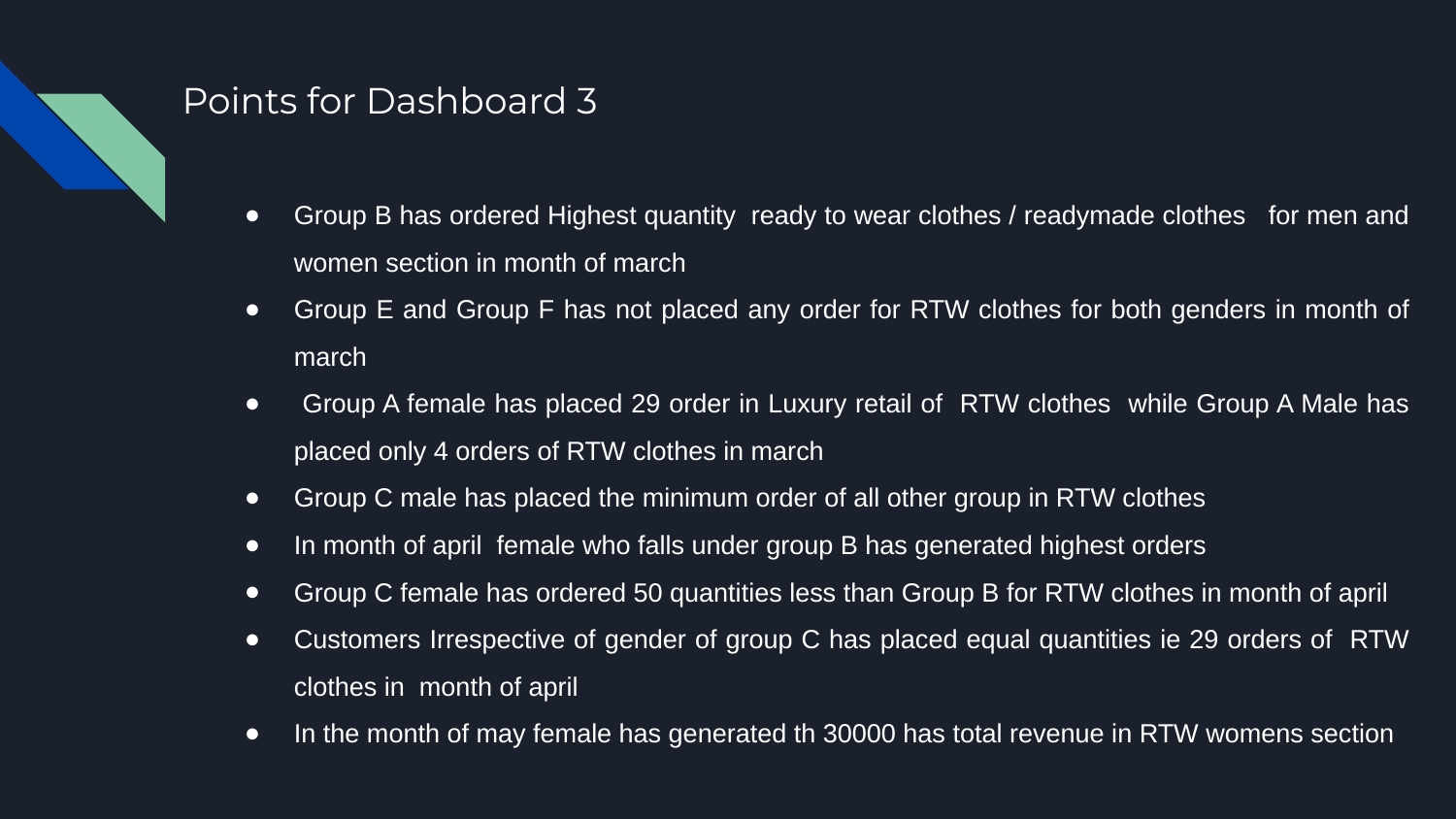

# Points for Dashboard 3
Group B has ordered Highest quantity  ready to wear clothes / readymade clothes   for men and women section in month of march
Group E and Group F has not placed any order for RTW clothes for both genders in month of march
 Group A female has placed 29 order in Luxury retail of  RTW clothes  while Group A Male has placed only 4 orders of RTW clothes in march
Group C male has placed the minimum order of all other group in RTW clothes
In month of april  female who falls under group B has generated highest orders
Group C female has ordered 50 quantities less than Group B for RTW clothes in month of april
Customers Irrespective of gender of group C has placed equal quantities ie 29 orders of  RTW clothes in  month of april
In the month of may female has generated th 30000 has total revenue in RTW womens section